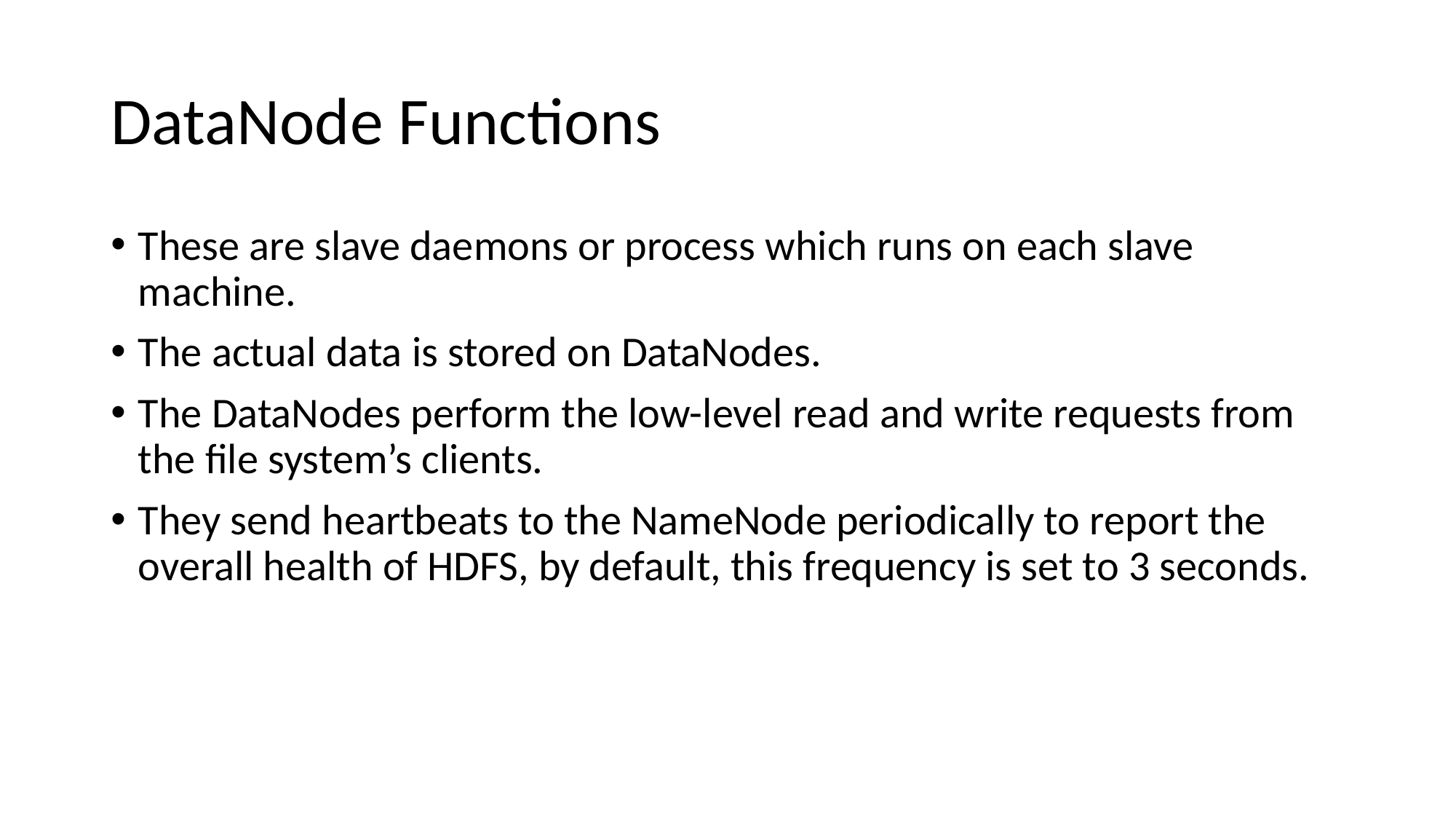

# DataNode Functions
These are slave daemons or process which runs on each slave machine.
The actual data is stored on DataNodes.
The DataNodes perform the low-level read and write requests from the file system’s clients.
They send heartbeats to the NameNode periodically to report the overall health of HDFS, by default, this frequency is set to 3 seconds.